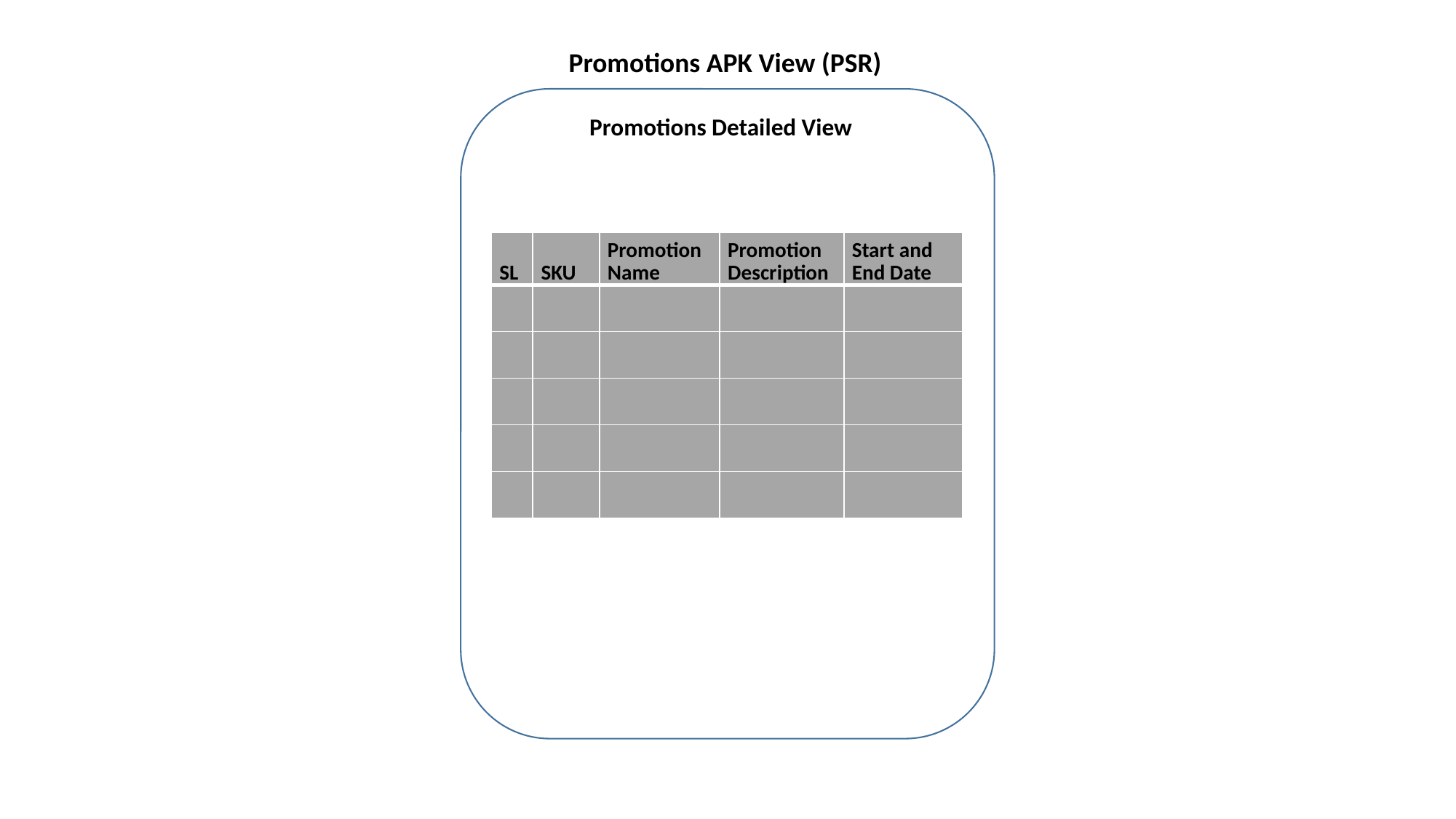

Promotions APK View (PSR)

Promotions Detailed View
| SL | SKU | Promotion Name | Promotion Description | Start and End Date |
| --- | --- | --- | --- | --- |
|  |  |  |  |  |
|  |  |  |  |  |
|  |  |  |  |  |
|  |  |  |  |  |
|  |  |  |  |  |